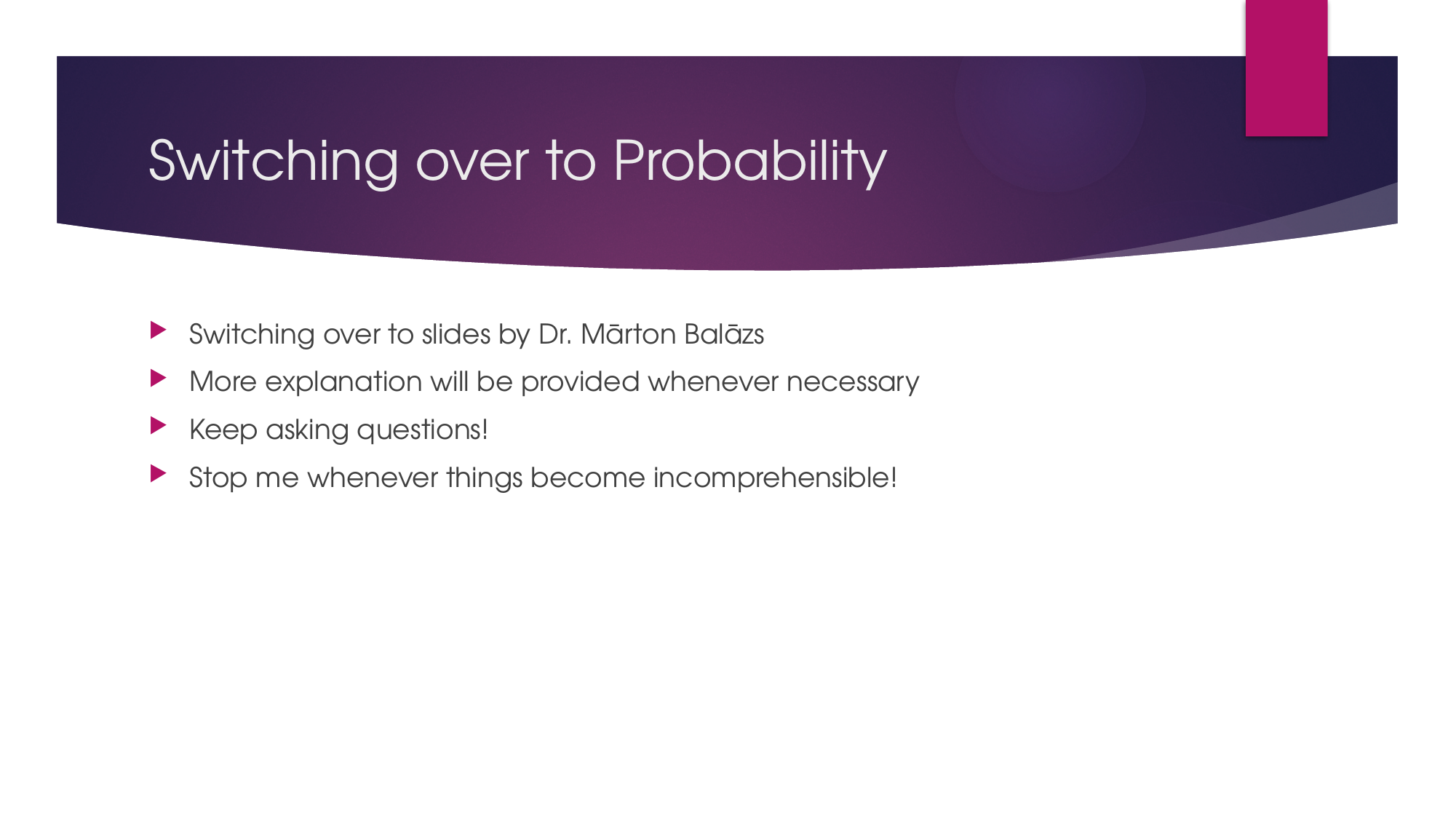

# Switching over to Probability
Switching over to slides by Dr. Mārton Balāzs
More explanation will be provided whenever necessary
Keep asking questions!
Stop me whenever things become incomprehensible!